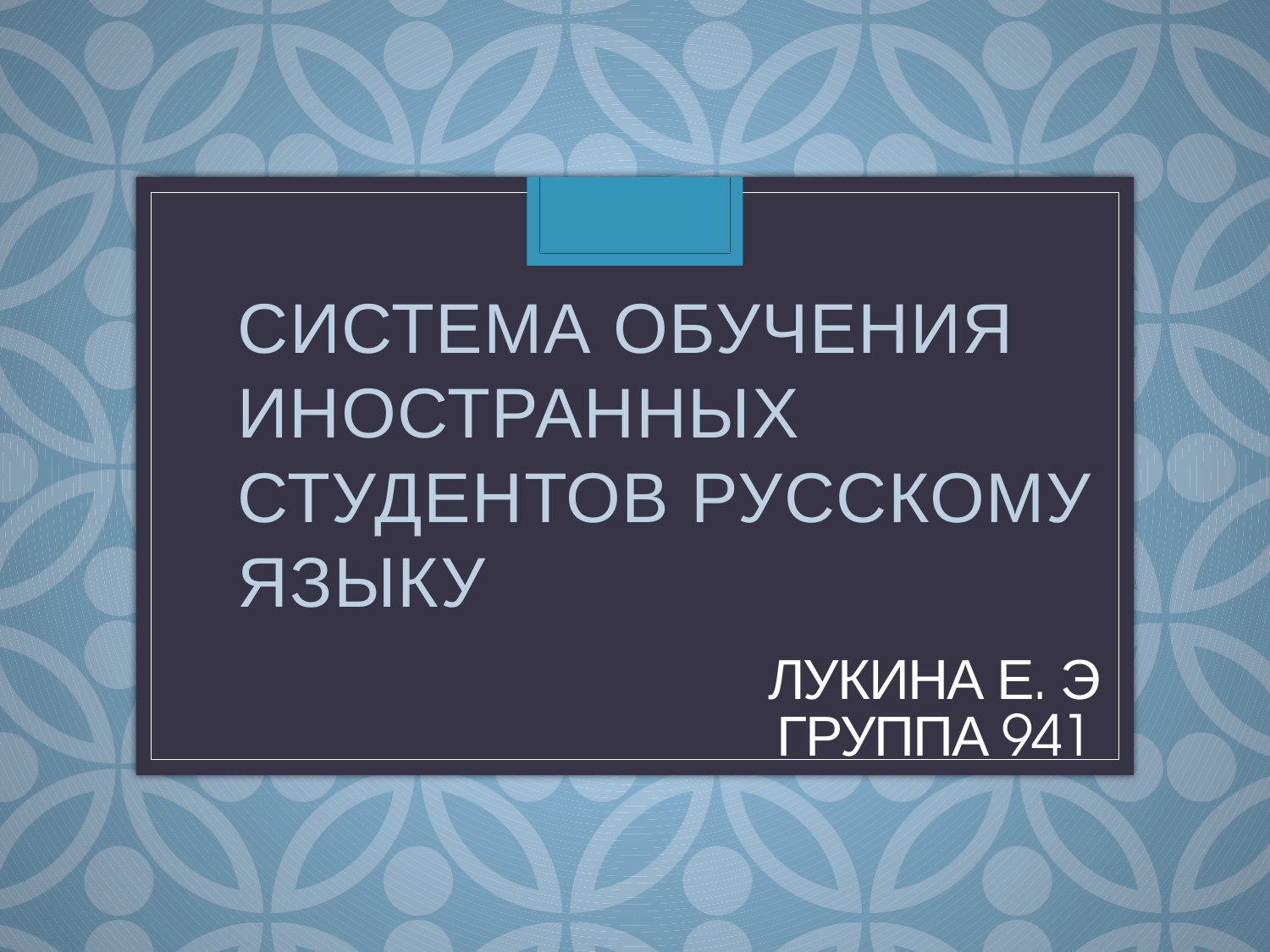

СИСТЕМА ОБУЧЕНИЯ ИНОСТРАННЫХ СТУДЕНТОВ РУССКОМУ ЯЗЫКУ
# Лукина Е. Э группа 941